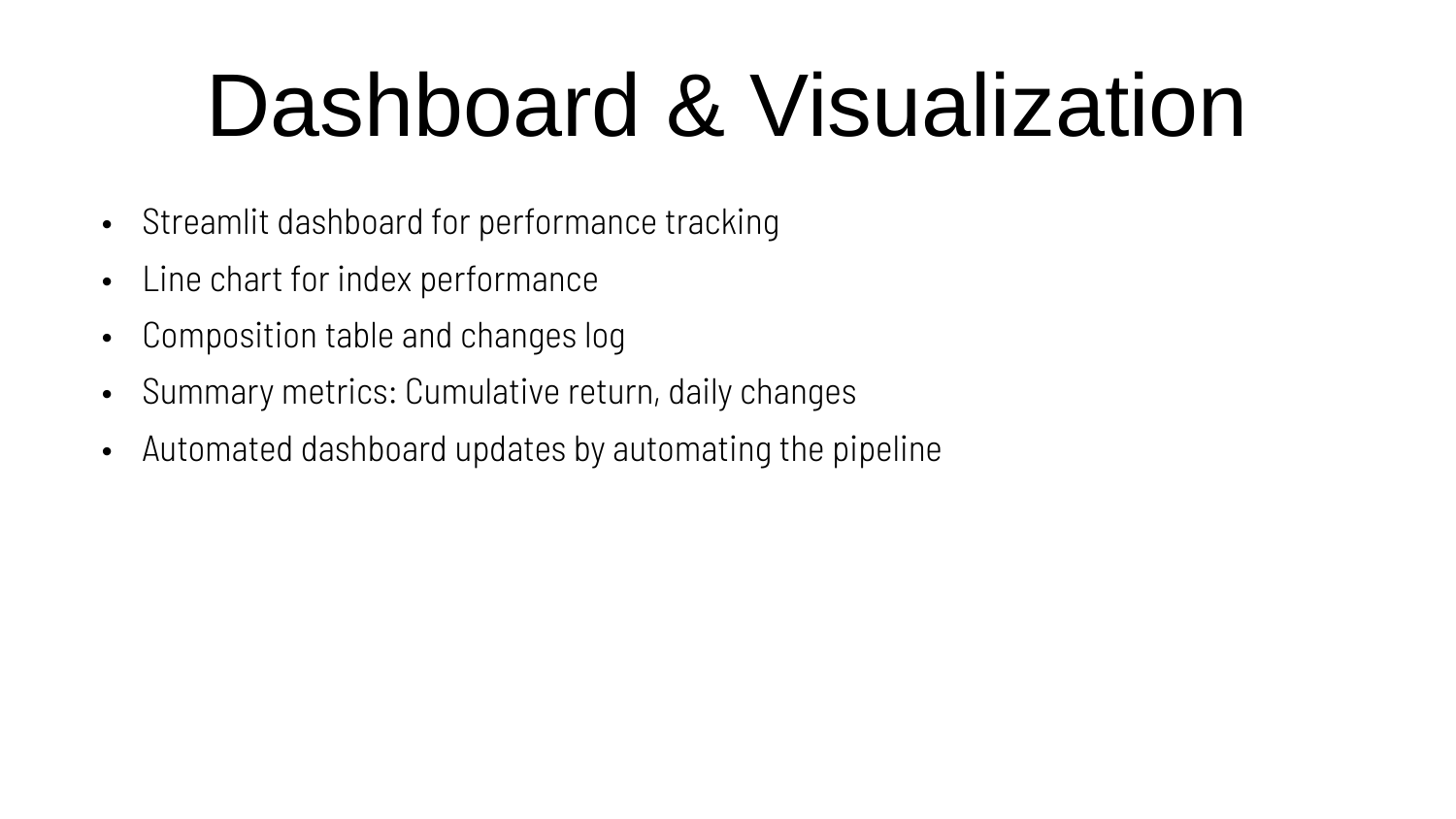

# Dashboard & Visualization
Streamlit dashboard for performance tracking
Line chart for index performance
Composition table and changes log
Summary metrics: Cumulative return, daily changes
Automated dashboard updates by automating the pipeline